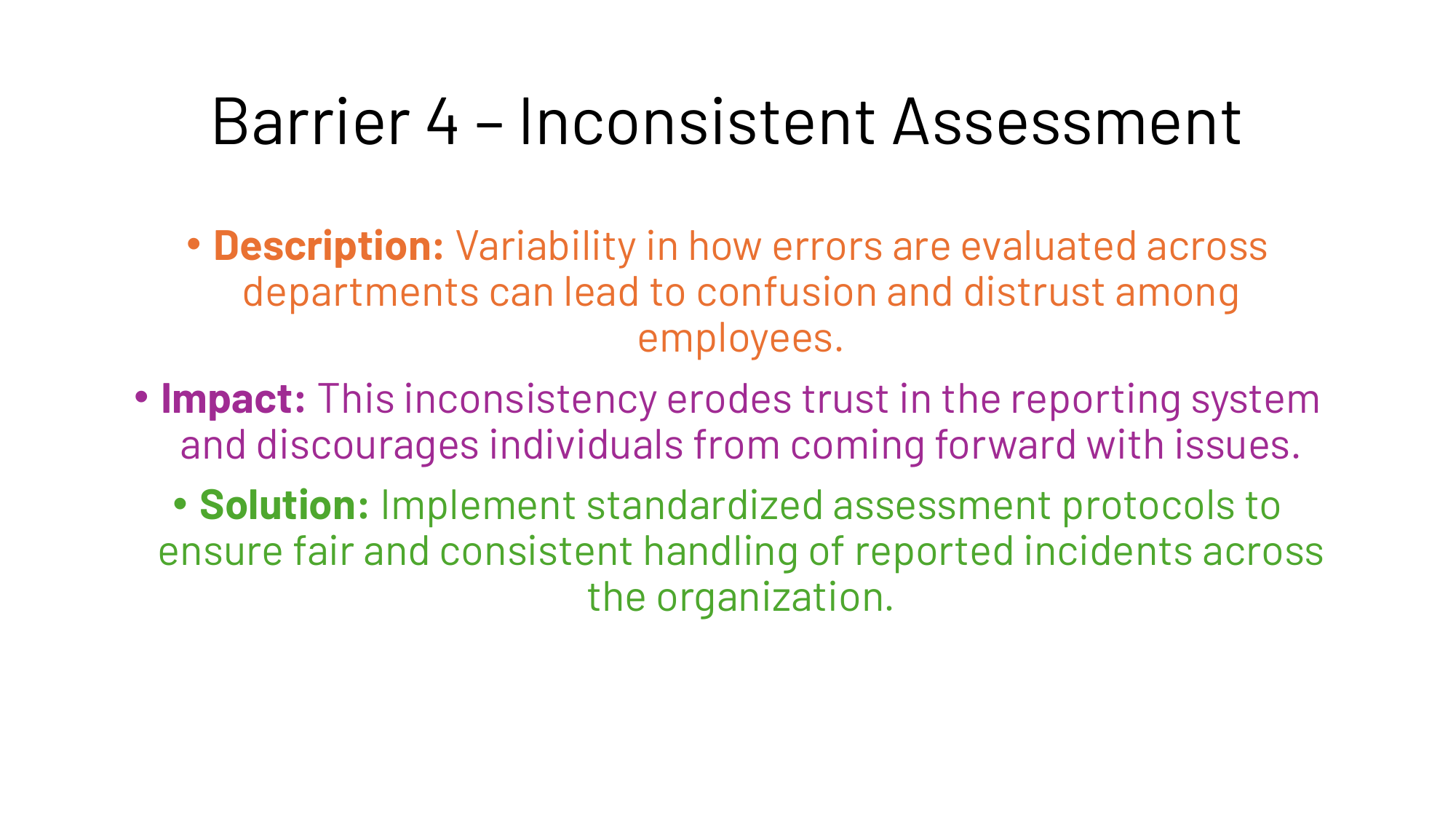

# Barrier 4 – Inconsistent Assessment
Description: Variability in how errors are evaluated across departments can lead to confusion and distrust among employees.
Impact: This inconsistency erodes trust in the reporting system and discourages individuals from coming forward with issues.
Solution: Implement standardized assessment protocols to ensure fair and consistent handling of reported incidents across the organization.